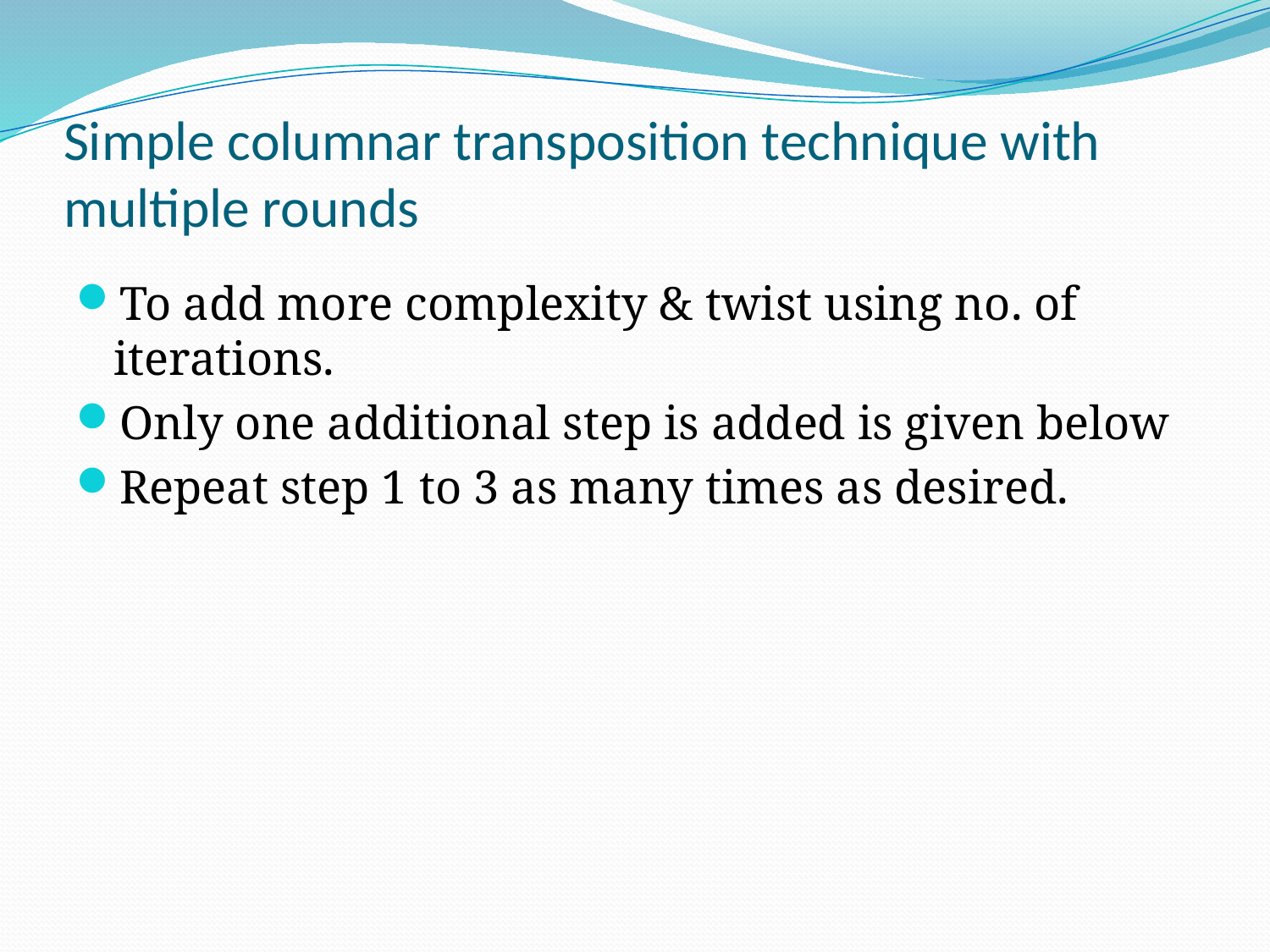

# Simple columnar transposition technique with multiple rounds
To add more complexity & twist using no. of iterations.
Only one additional step is added is given below
Repeat step 1 to 3 as many times as desired.